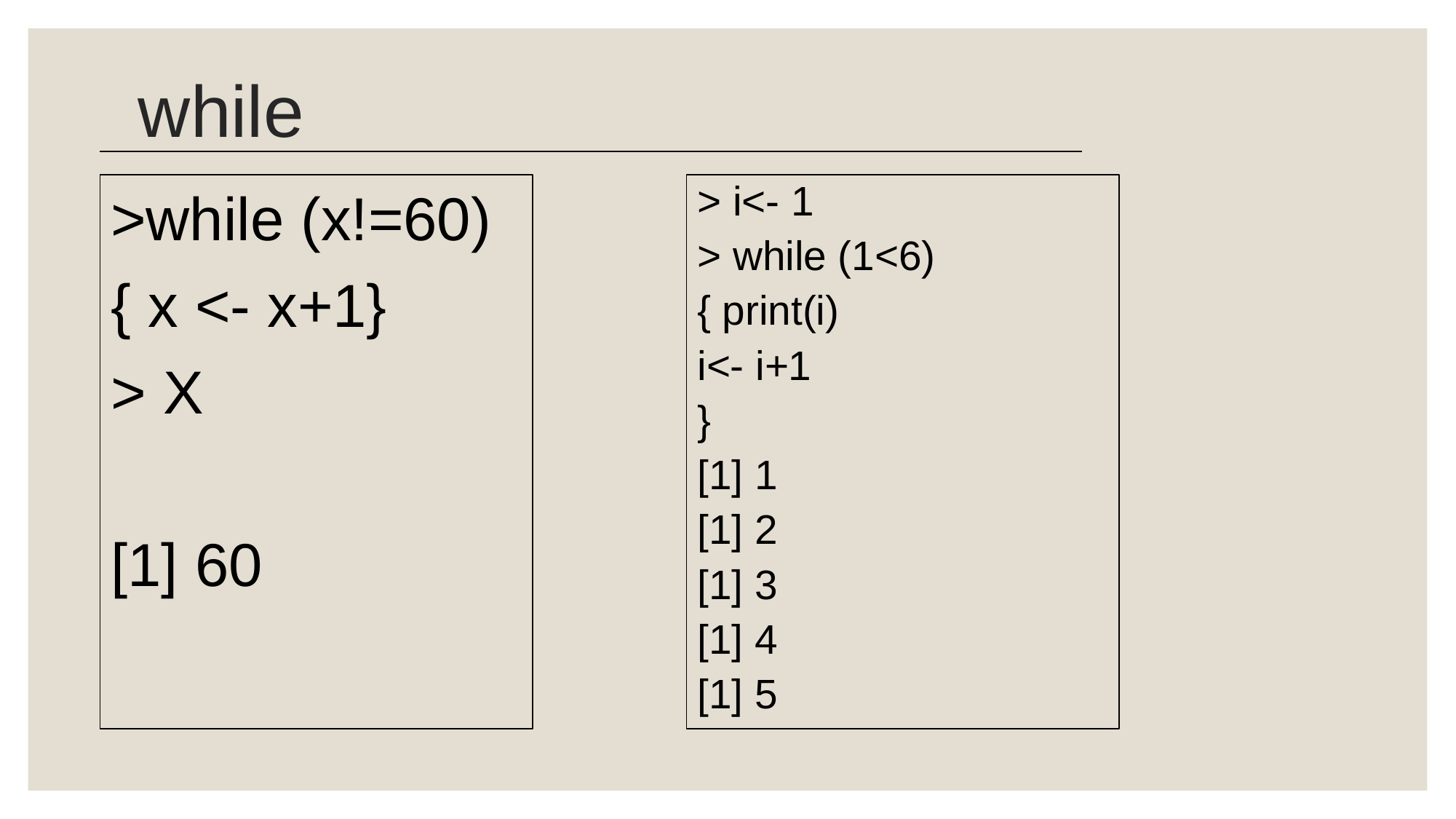

# while
>while (x!=60)
{ x <- x+1}
> X

[1] 60
> i<- 1
> while (1<6)
{ print(i)
i<- i+1
}
[1] 1
[1] 2
[1] 3
[1] 4
[1] 5